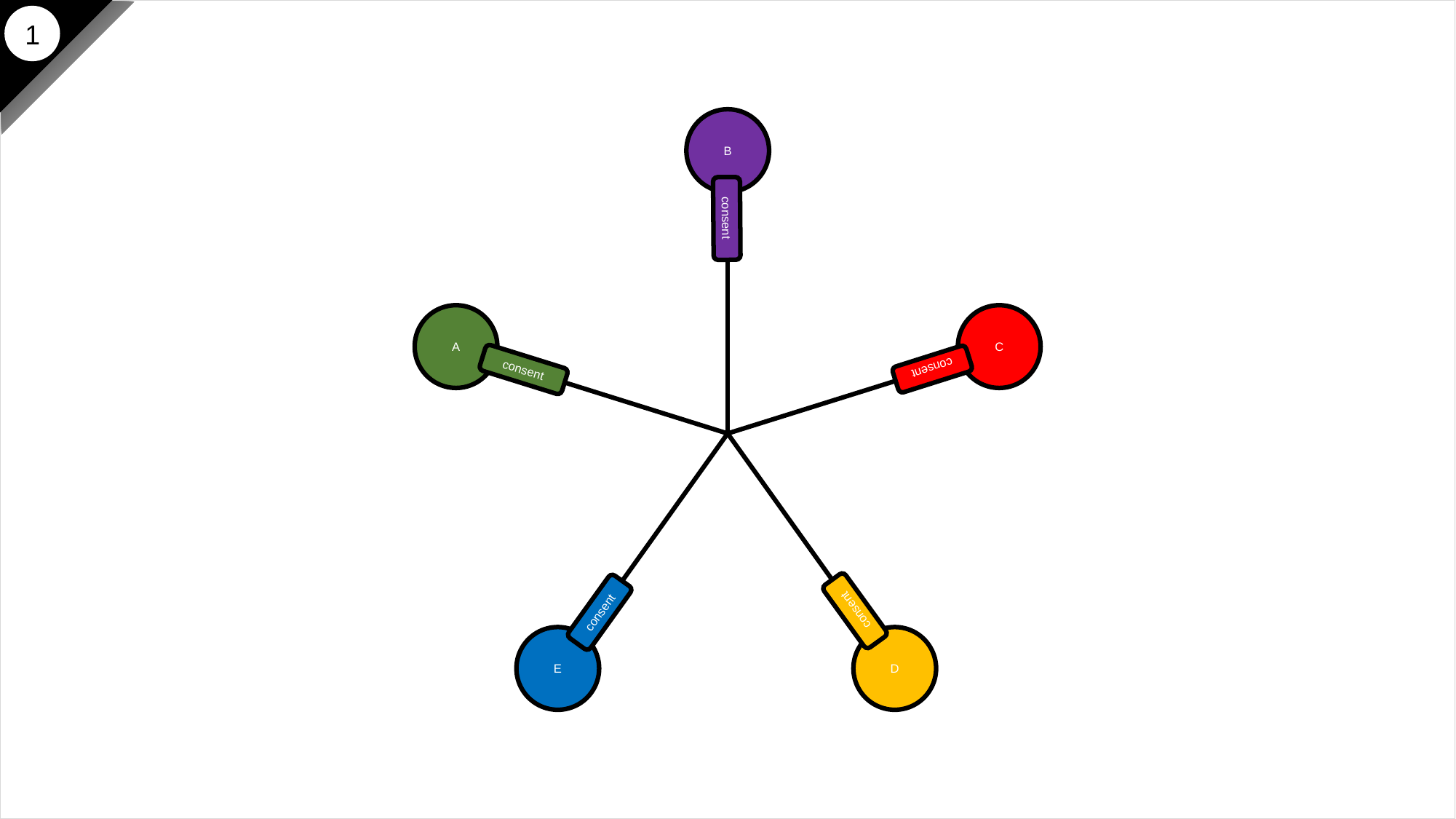

1
B
consent
A
C
consent
consent
consent
consent
E
D